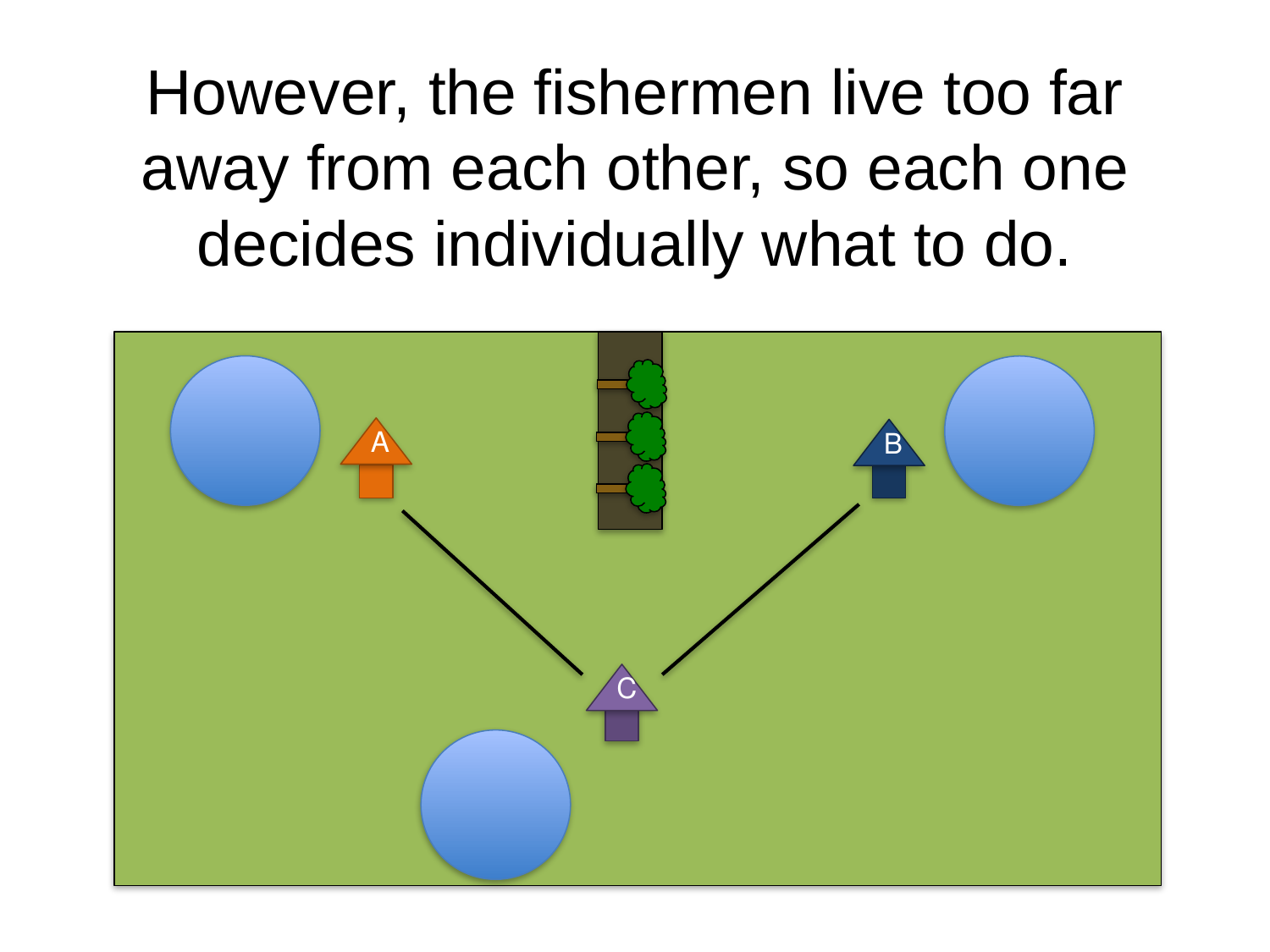

# However, the fishermen live too far away from each other, so each one decides individually what to do.

A
B

C